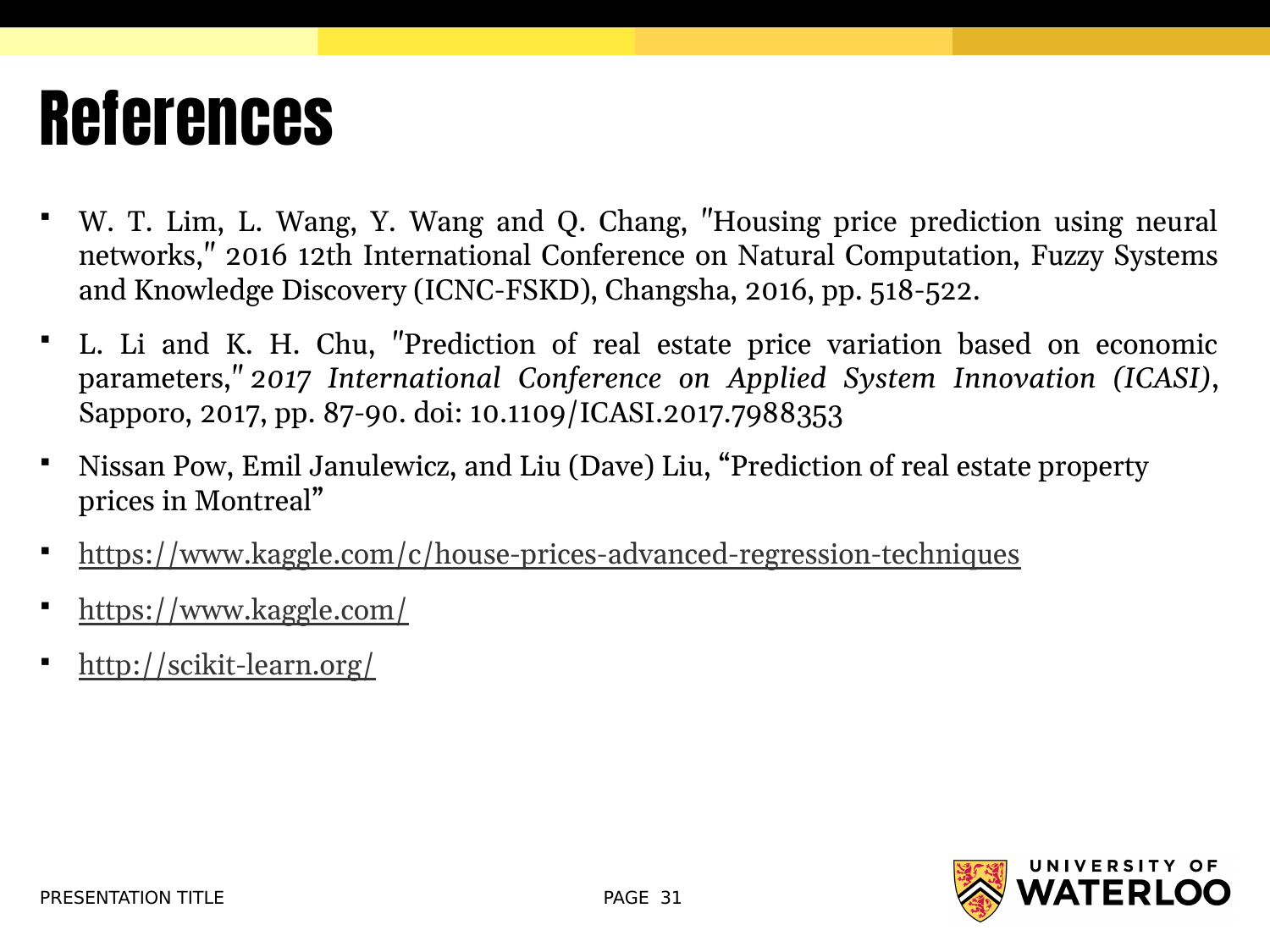

# References
W. T. Lim, L. Wang, Y. Wang and Q. Chang, "Housing price prediction using neural networks," 2016 12th International Conference on Natural Computation, Fuzzy Systems and Knowledge Discovery (ICNC-FSKD), Changsha, 2016, pp. 518-522.
L. Li and K. H. Chu, "Prediction of real estate price variation based on economic parameters," 2017 International Conference on Applied System Innovation (ICASI), Sapporo, 2017, pp. 87-90. doi: 10.1109/ICASI.2017.7988353
Nissan Pow, Emil Janulewicz, and Liu (Dave) Liu, “Prediction of real estate property prices in Montreal”
https://www.kaggle.com/c/house-prices-advanced-regression-techniques
https://www.kaggle.com/
http://scikit-learn.org/

PRESENTATION TITLE
PAGE  31